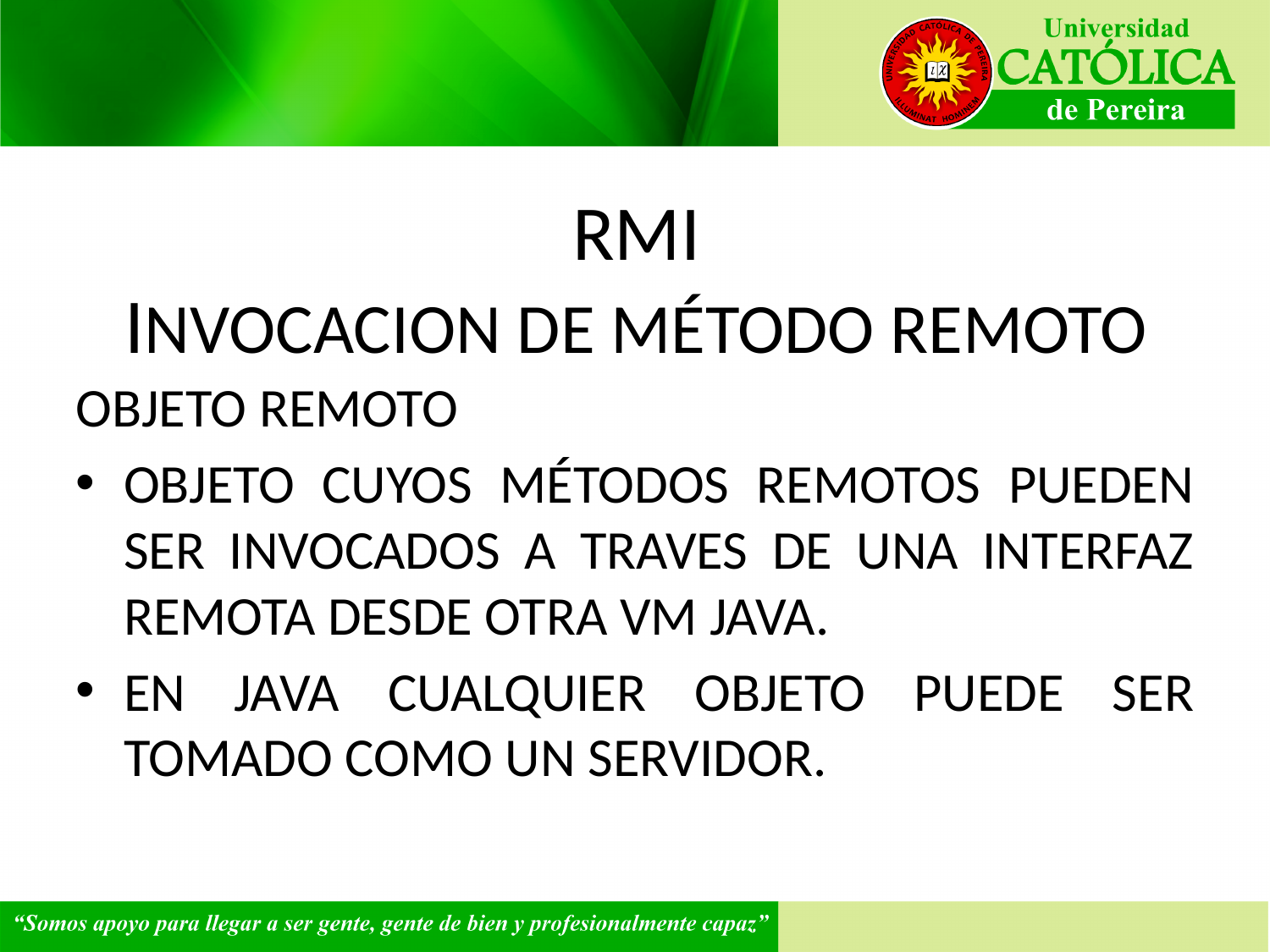

# RMI INVOCACION DE MÉTODO REMOTO
OBJETO REMOTO
OBJETO CUYOS MÉTODOS REMOTOS PUEDEN SER INVOCADOS A TRAVES DE UNA INTERFAZ REMOTA DESDE OTRA VM JAVA.
EN JAVA CUALQUIER OBJETO PUEDE SER TOMADO COMO UN SERVIDOR.